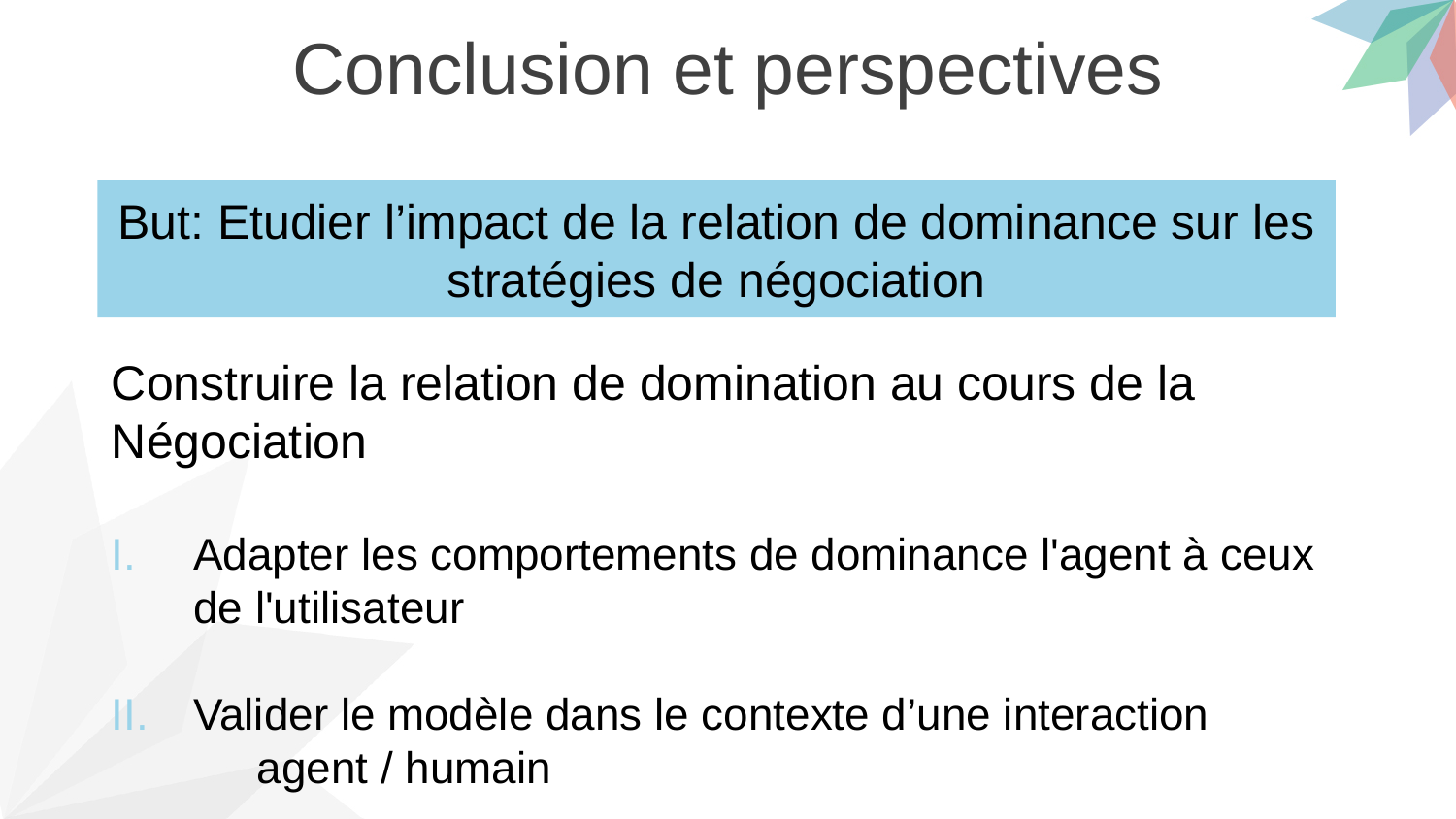

Conclusion et perspectives
But: Etudier l’impact de la relation de dominance sur les stratégies de négociation
Construire la relation de domination au cours de la
Négociation

Adapter les comportements de dominance l'agent à ceux de l'utilisateur

Valider le modèle dans le contexte d’une interaction
	agent / humain